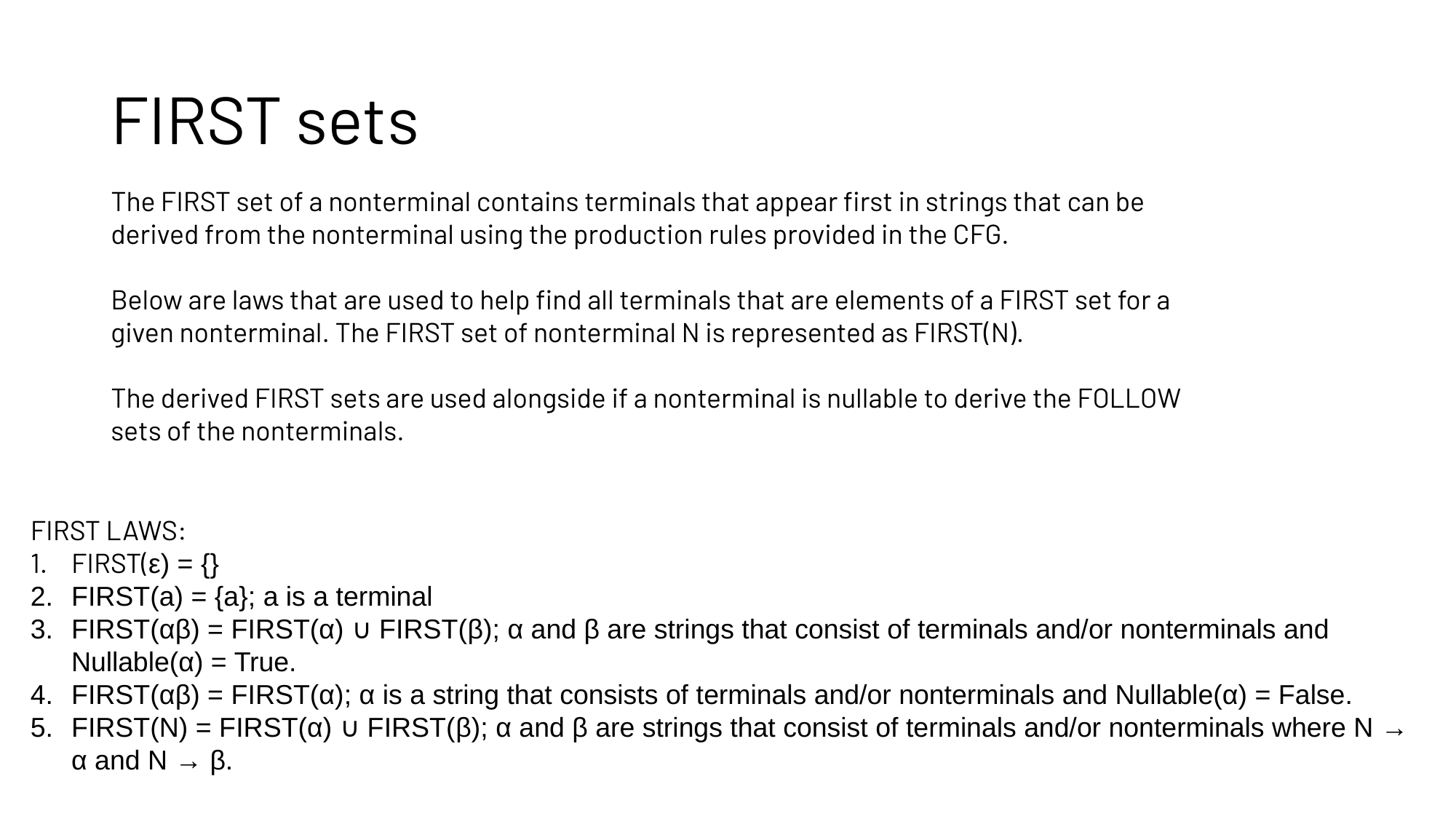

# FIRST sets
The FIRST set of a nonterminal contains terminals that appear first in strings that can be derived from the nonterminal using the production rules provided in the CFG.

Below are laws that are used to help find all terminals that are elements of a FIRST set for a given nonterminal. The FIRST set of nonterminal N is represented as FIRST(N).

The derived FIRST sets are used alongside if a nonterminal is nullable to derive the FOLLOW sets of the nonterminals.
FIRST LAWS:
FIRST(ε) = {}
FIRST(a) = {a}; a is a terminal
FIRST(αβ) = FIRST(α) ∪ FIRST(β); α and β are strings that consist of terminals and/or nonterminals and Nullable(α) = True.
FIRST(αβ) = FIRST(α); α is a string that consists of terminals and/or nonterminals and Nullable(α) = False.
FIRST(N) = FIRST(α) ∪ FIRST(β); α and β are strings that consist of terminals and/or nonterminals where N → α and N → β.